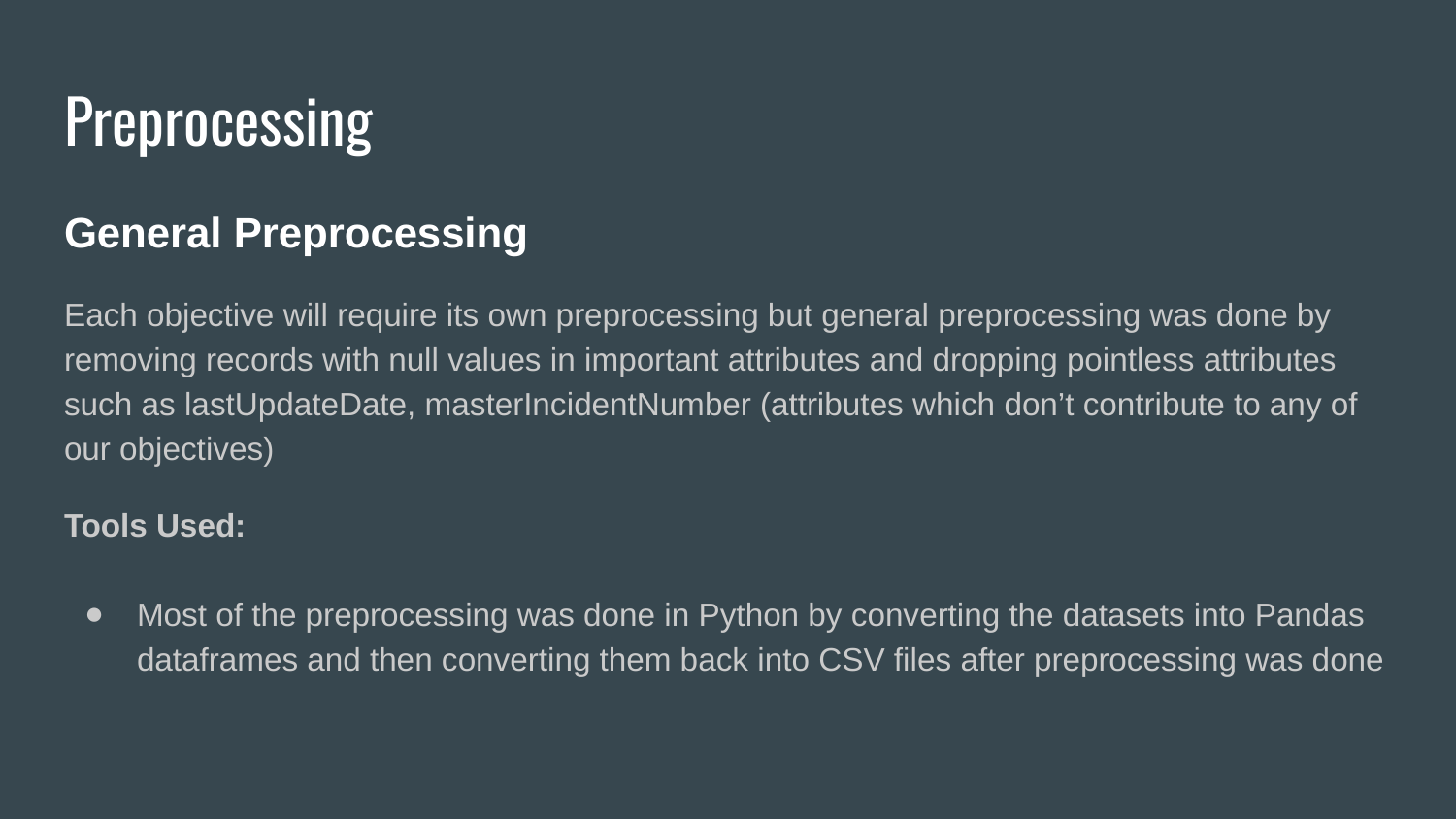

# Preprocessing
General Preprocessing
Each objective will require its own preprocessing but general preprocessing was done by removing records with null values in important attributes and dropping pointless attributes such as lastUpdateDate, masterIncidentNumber (attributes which don’t contribute to any of our objectives)
Tools Used:

Most of the preprocessing was done in Python by converting the datasets into Pandas dataframes and then converting them back into CSV files after preprocessing was done